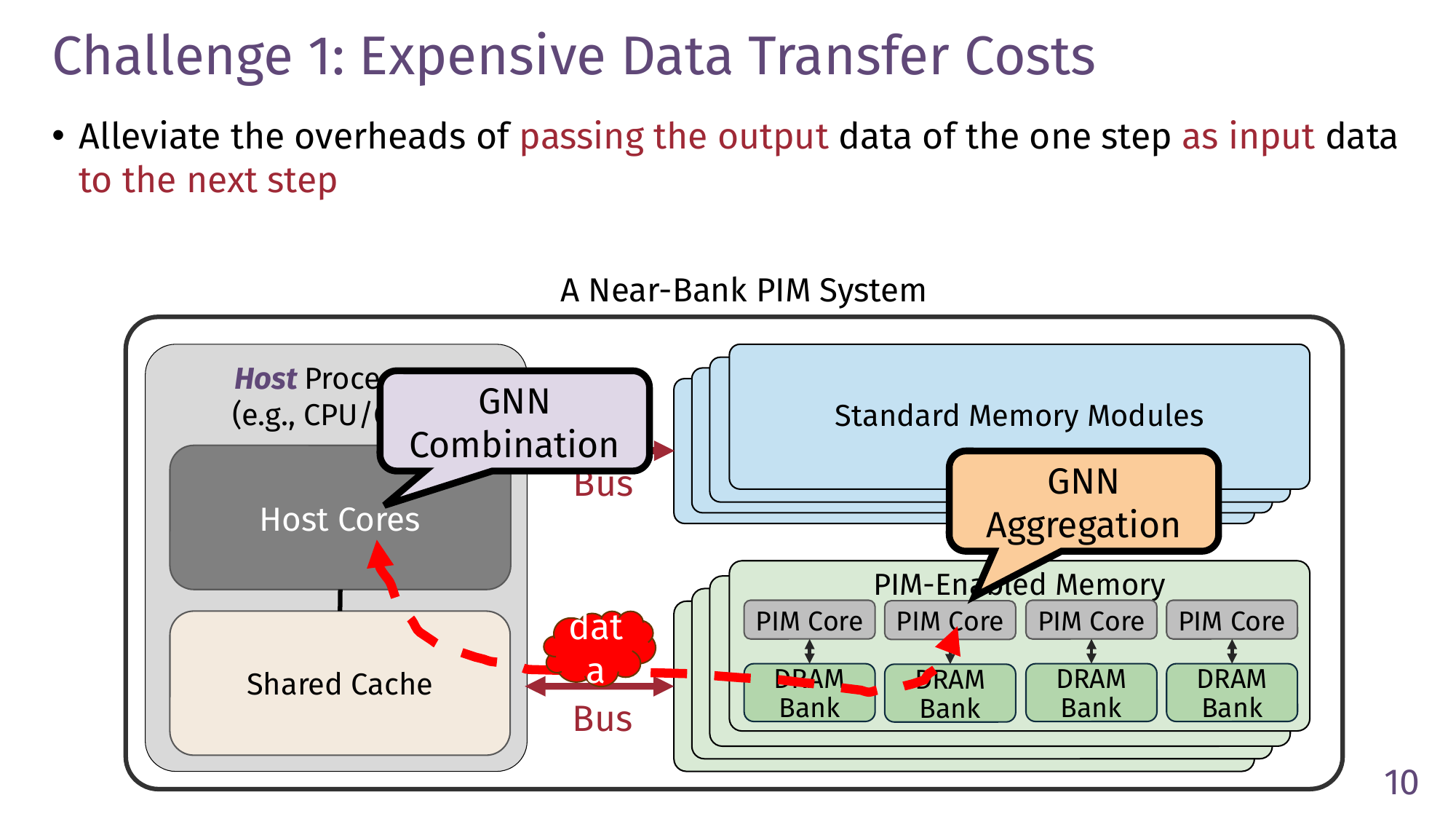

Challenge 1: Expensive Data Transfer Costs
Alleviate the overheads of passing the output data of the one step as input data to the next step
A Near-Bank PIM System

Host Processor
(e.g., CPU/GPU)
Host Cores
Shared Cache
Standard Memory Modules
PIM-Enabled Memory
PIM-Enabled Memory
PIM-Enabled Memory
GNN Combination
GNN Aggregation
Bus

PIM-Enabled Memory
PIM-Enabled Memory
PIM-Enabled Memory
PIM-Enabled Memory
PIM Core
DRAM Bank
PIM Core
DRAM Bank
PIM Core
DRAM Bank
PIM Core
DRAM Bank
data
Bus
10